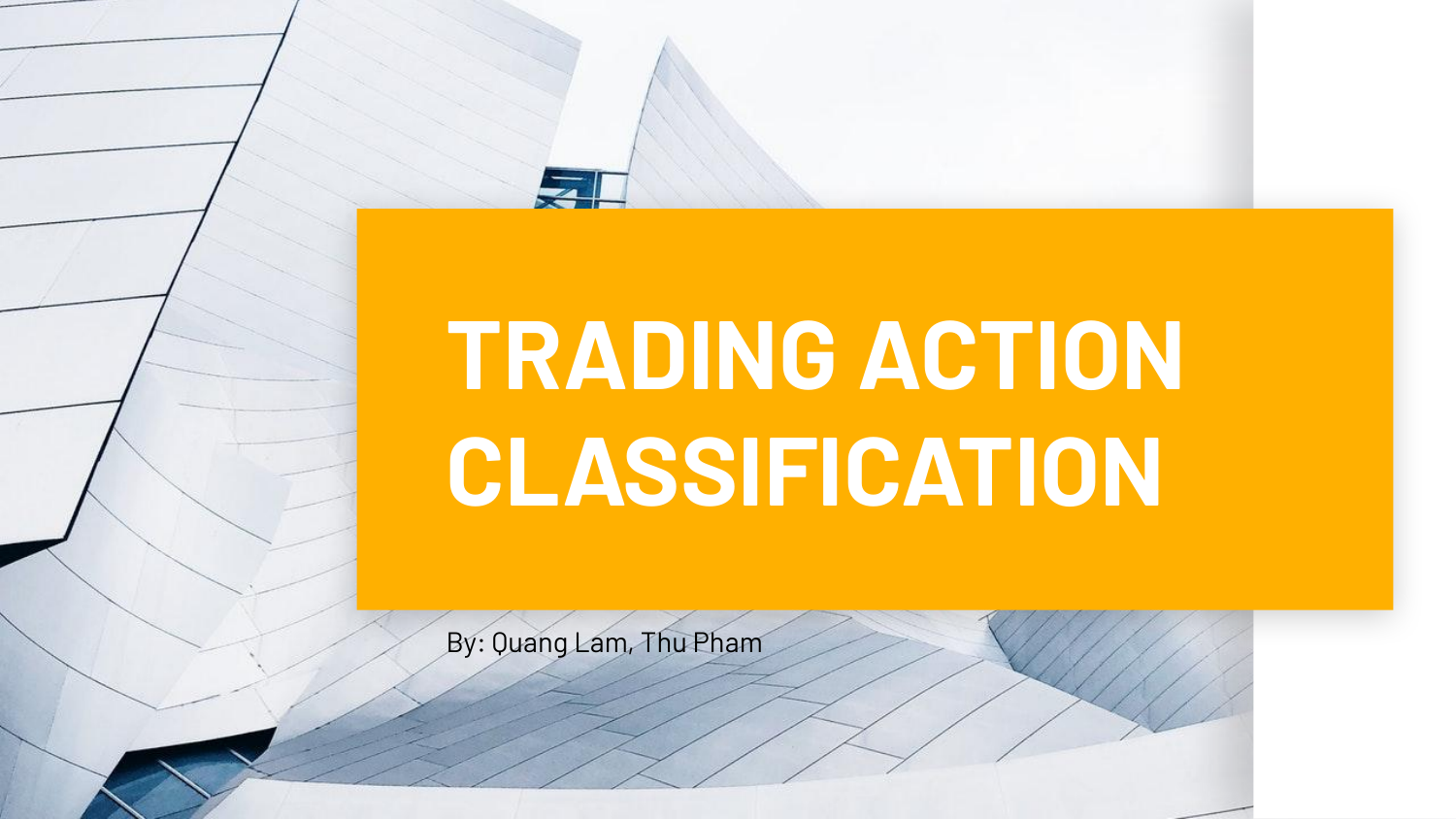

# TRADING ACTION CLASSIFICATION
By: Quang Lam, Thu Pham